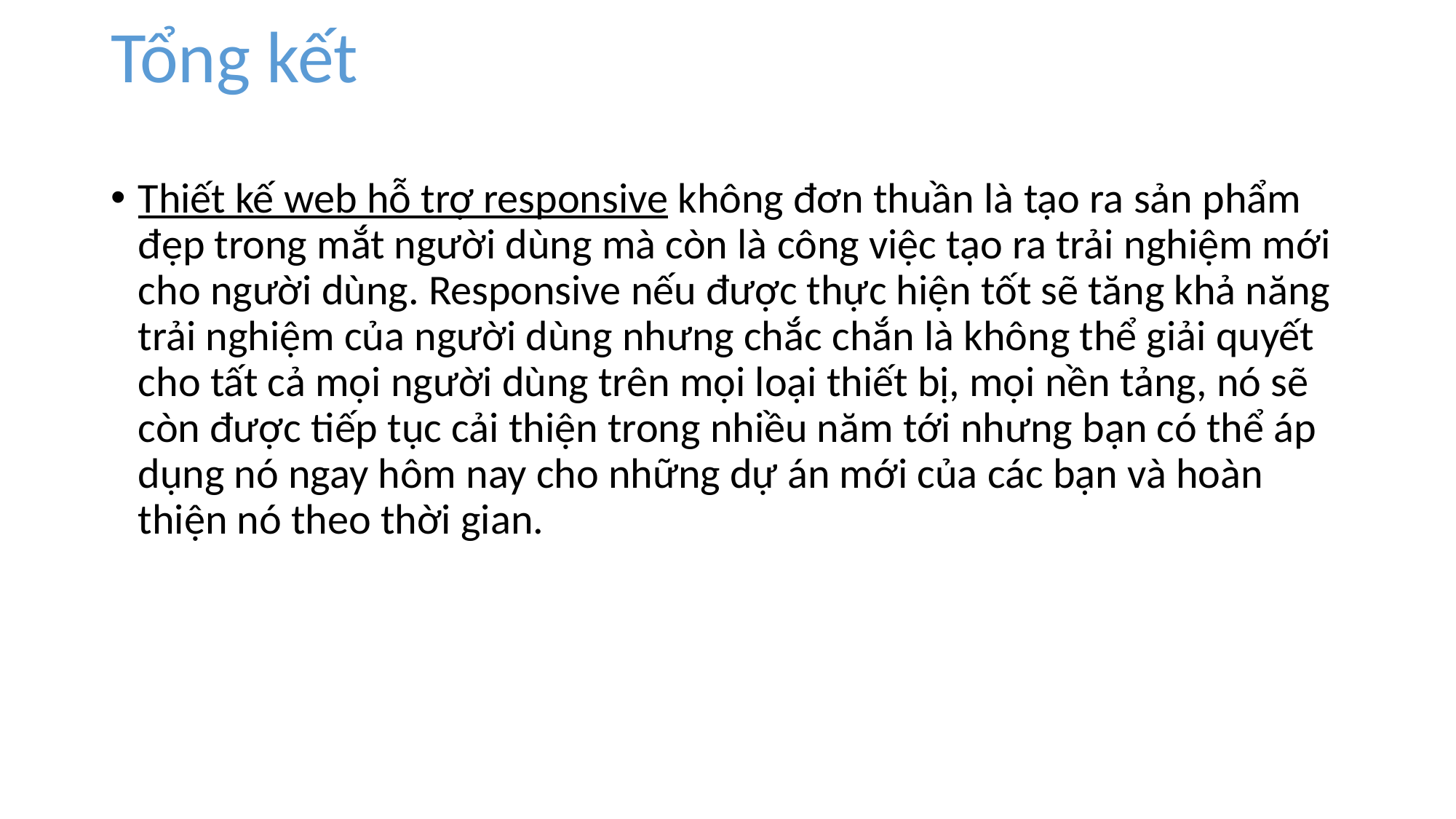

# Tổng kết
Thiết kế web hỗ trợ responsive không đơn thuần là tạo ra sản phẩm đẹp trong mắt người dùng mà còn là công việc tạo ra trải nghiệm mới cho người dùng. Responsive nếu được thực hiện tốt sẽ tăng khả năng trải nghiệm của người dùng nhưng chắc chắn là không thể giải quyết cho tất cả mọi người dùng trên mọi loại thiết bị, mọi nền tảng, nó sẽ còn được tiếp tục cải thiện trong nhiều năm tới nhưng bạn có thể áp dụng nó ngay hôm nay cho những dự án mới của các bạn và hoàn thiện nó theo thời gian.